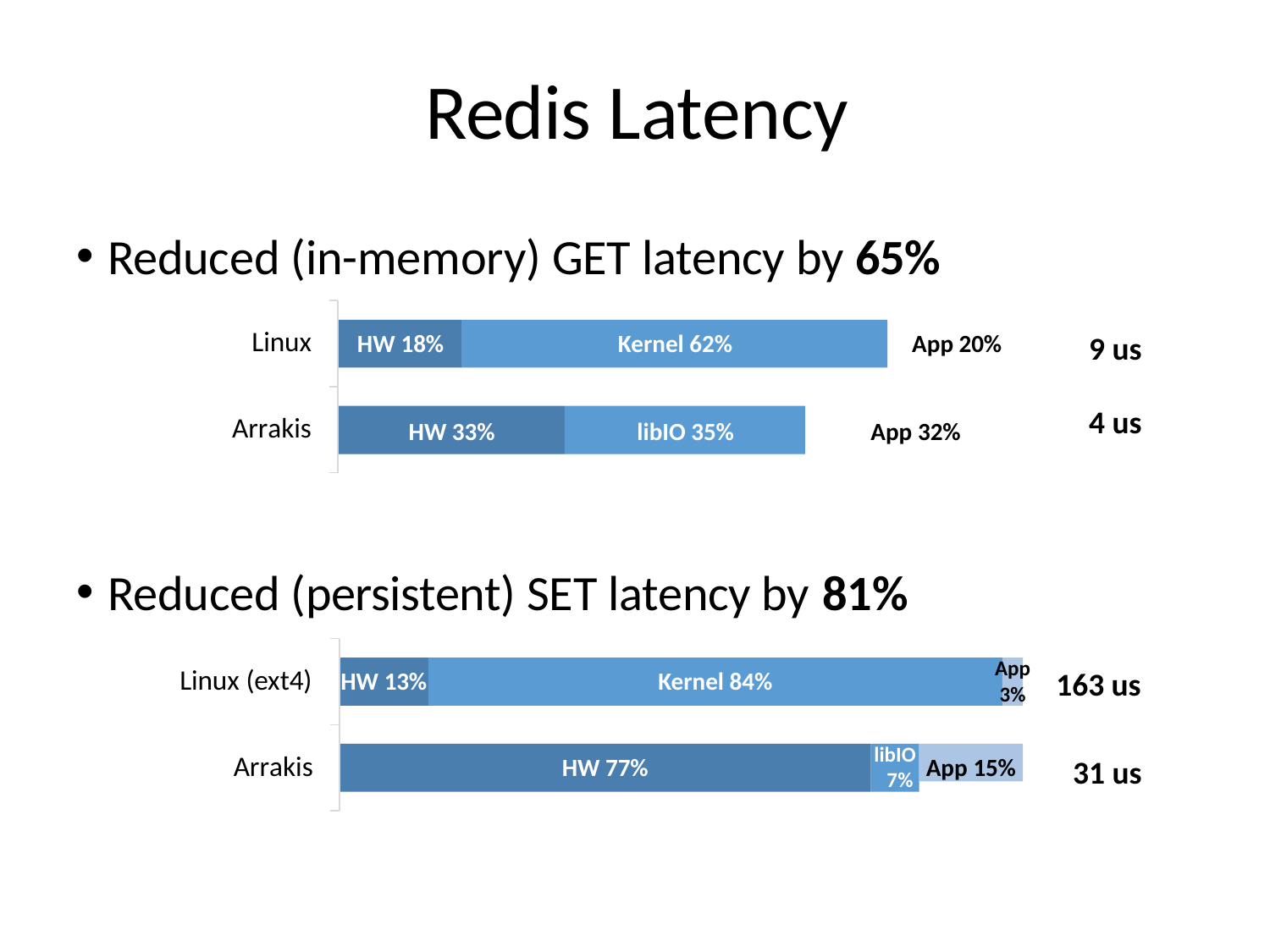

# Redis Latency
Reduced (in-memory) GET latency by 65%

Linux
HW 18%	Kernel 62%	App 20%

HW 33%	libIO 35%	App 32%
9 us

4 us

Arrakis

Reduced (persistent) SET latency by 81%

App

Linux (ext4)
163 us
HW 13%
Kernel 84%
3%

libIO  7%

App 15%
Arrakis
HW 77%
31 us